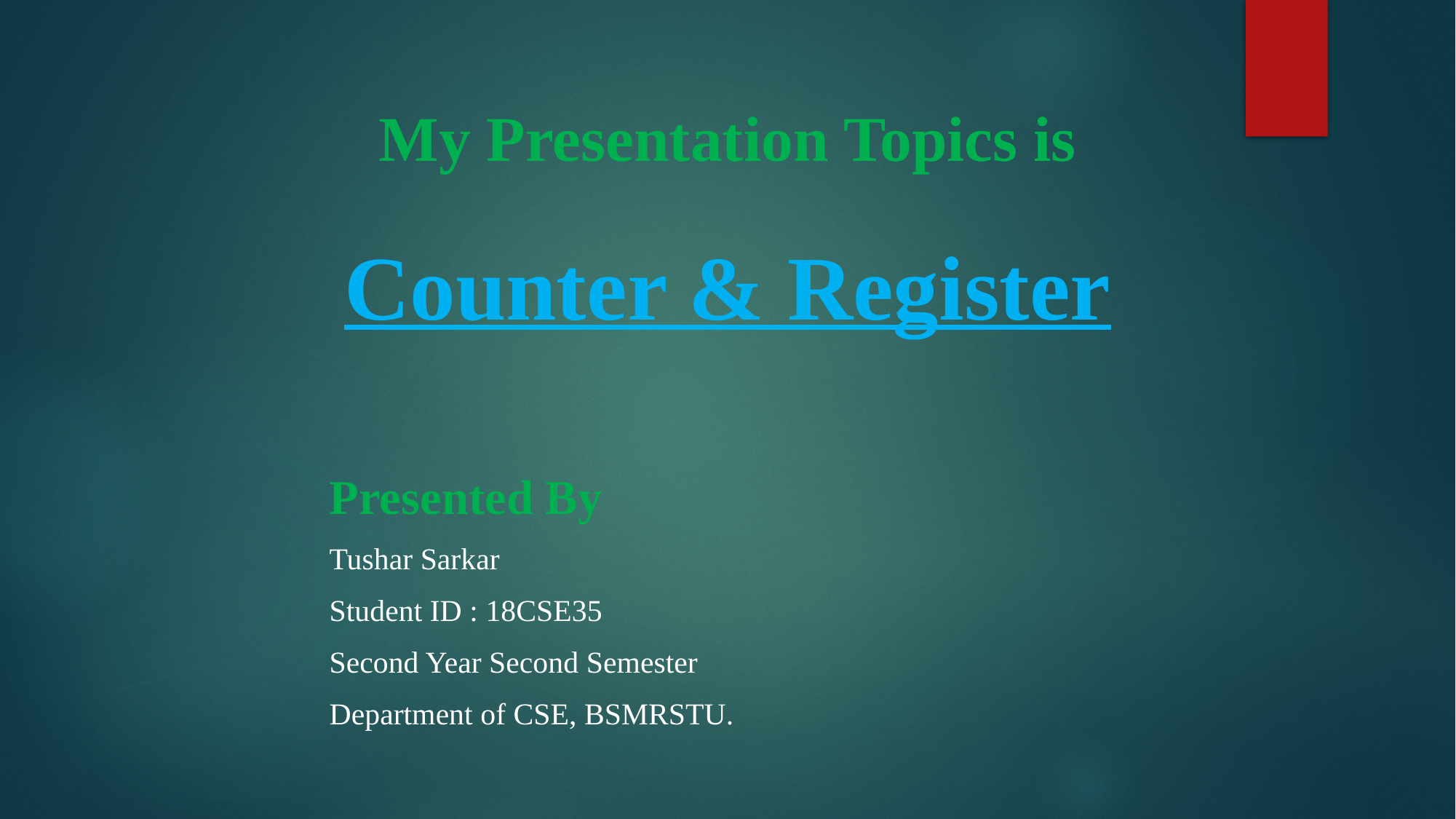

# My Presentation Topics is Counter & Register
Presented By
Tushar Sarkar
Student ID : 18CSE35
Second Year Second Semester
Department of CSE, BSMRSTU.